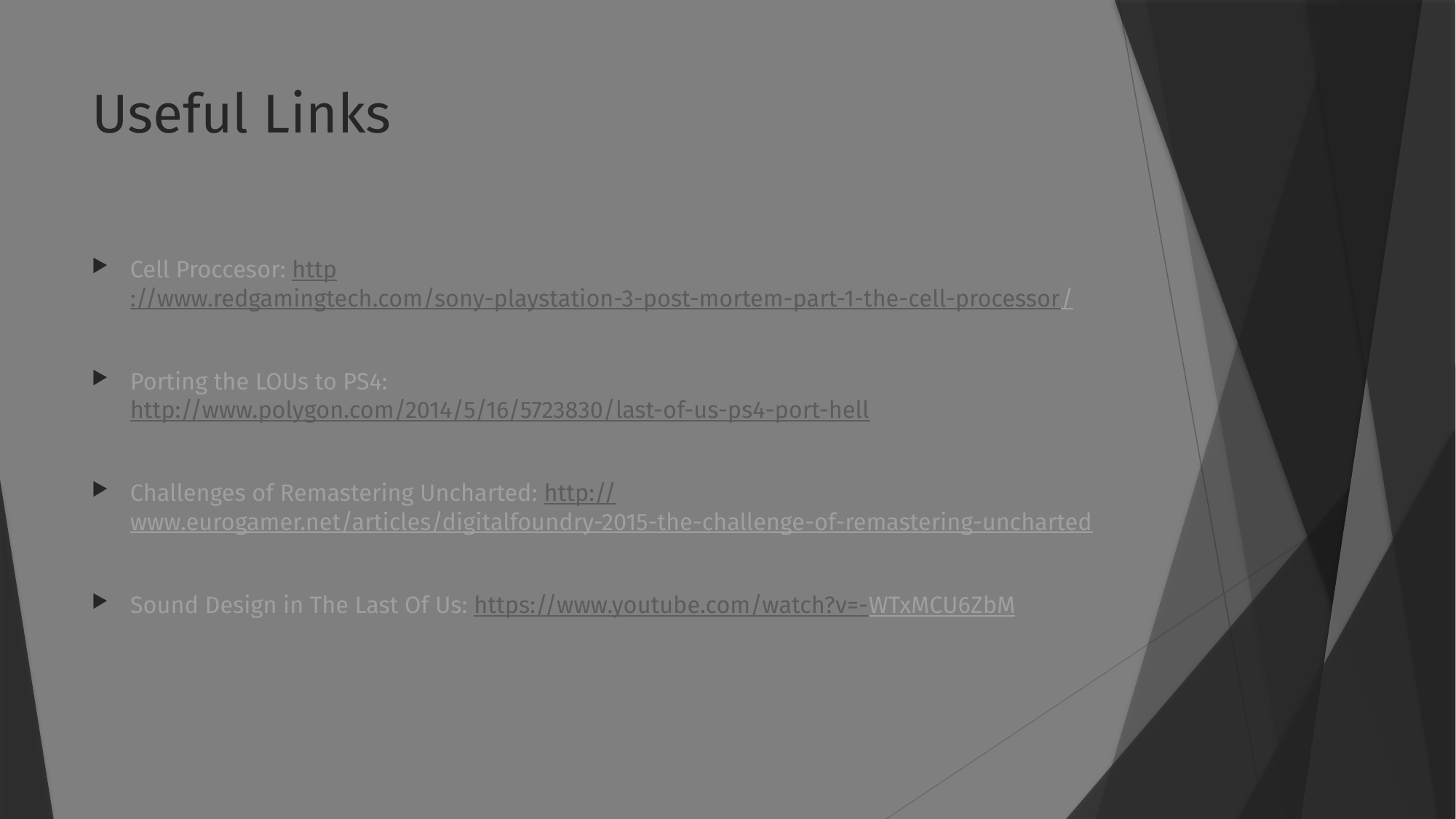

# Useful Links
Cell Proccesor: http://www.redgamingtech.com/sony-playstation-3-post-mortem-part-1-the-cell-processor/

Porting the LOUs to PS4: http://www.polygon.com/2014/5/16/5723830/last-of-us-ps4-port-hell

Challenges of Remastering Uncharted: http://www.eurogamer.net/articles/digitalfoundry-2015-the-challenge-of-remastering-uncharted

Sound Design in The Last Of Us: https://www.youtube.com/watch?v=-WTxMCU6ZbM